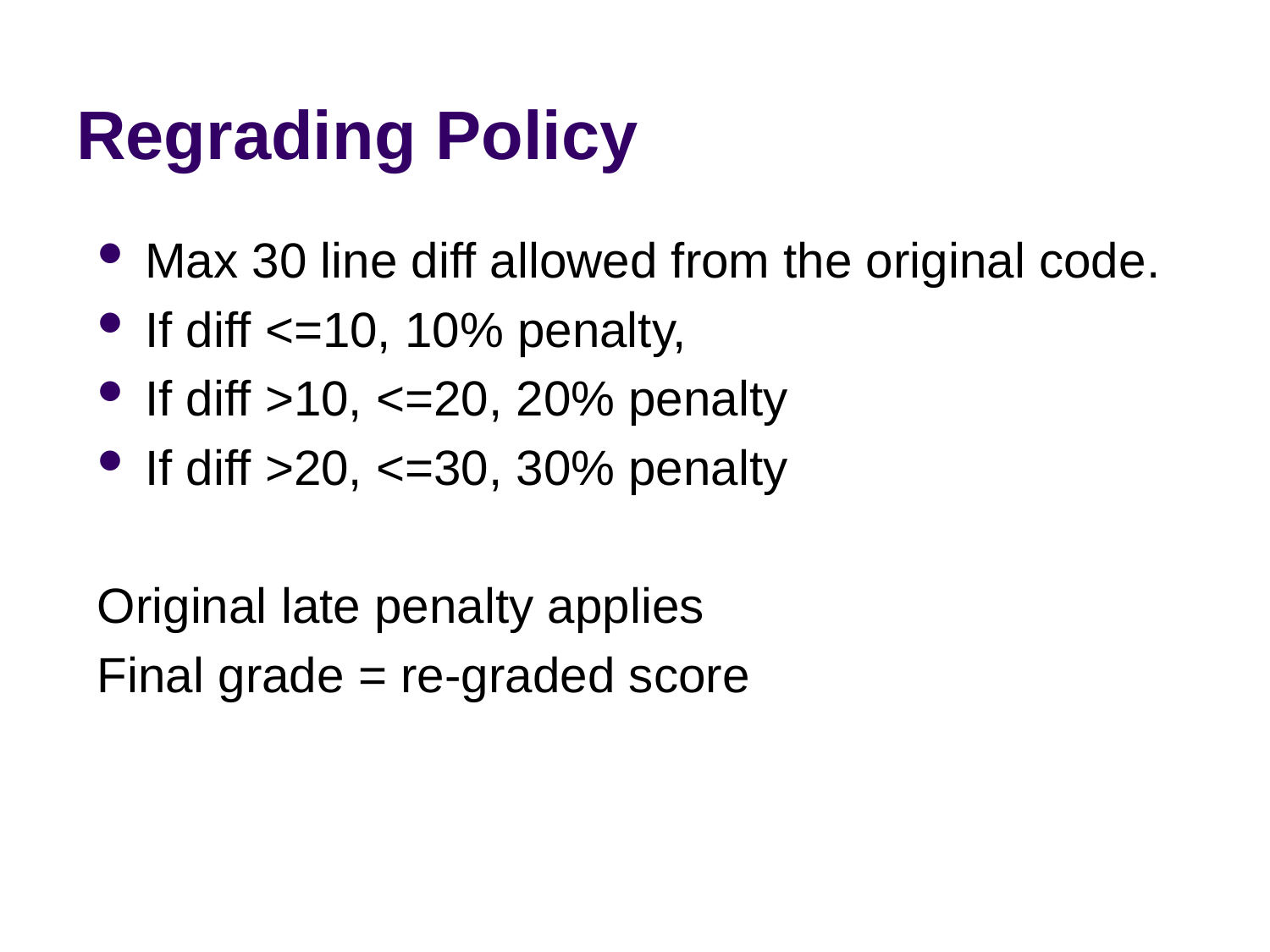

# Regrading Policy
Max 30 line diff allowed from the original code.
If diff <=10, 10% penalty,
If diff >10, <=20, 20% penalty
If diff >20, <=30, 30% penalty

Original late penalty applies
Final grade = re-graded score